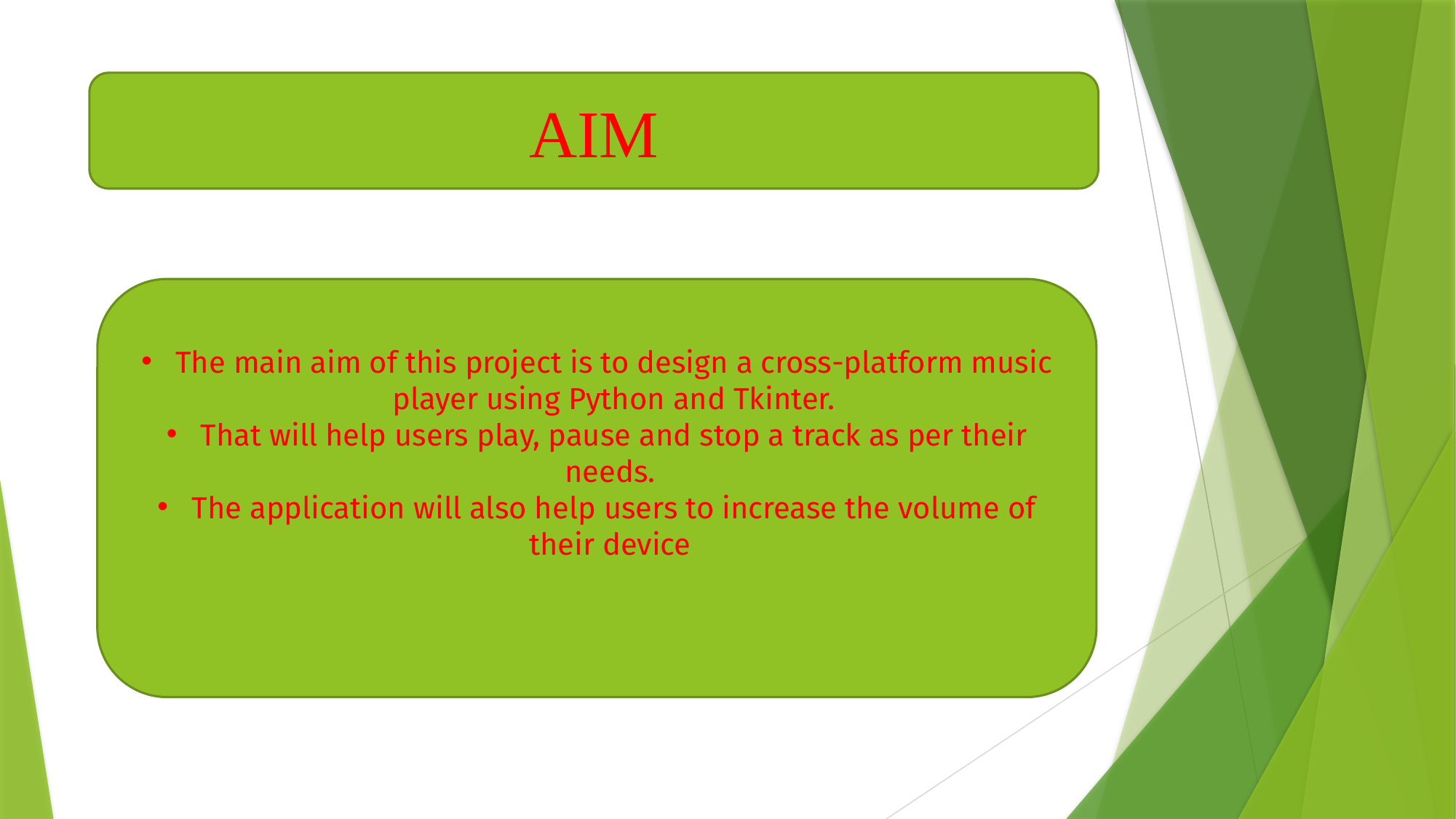

#
AIM
The main aim of this project is to design a cross-platform music player using Python and Tkinter.
That will help users play, pause and stop a track as per their needs.
The application will also help users to increase the volume of their device